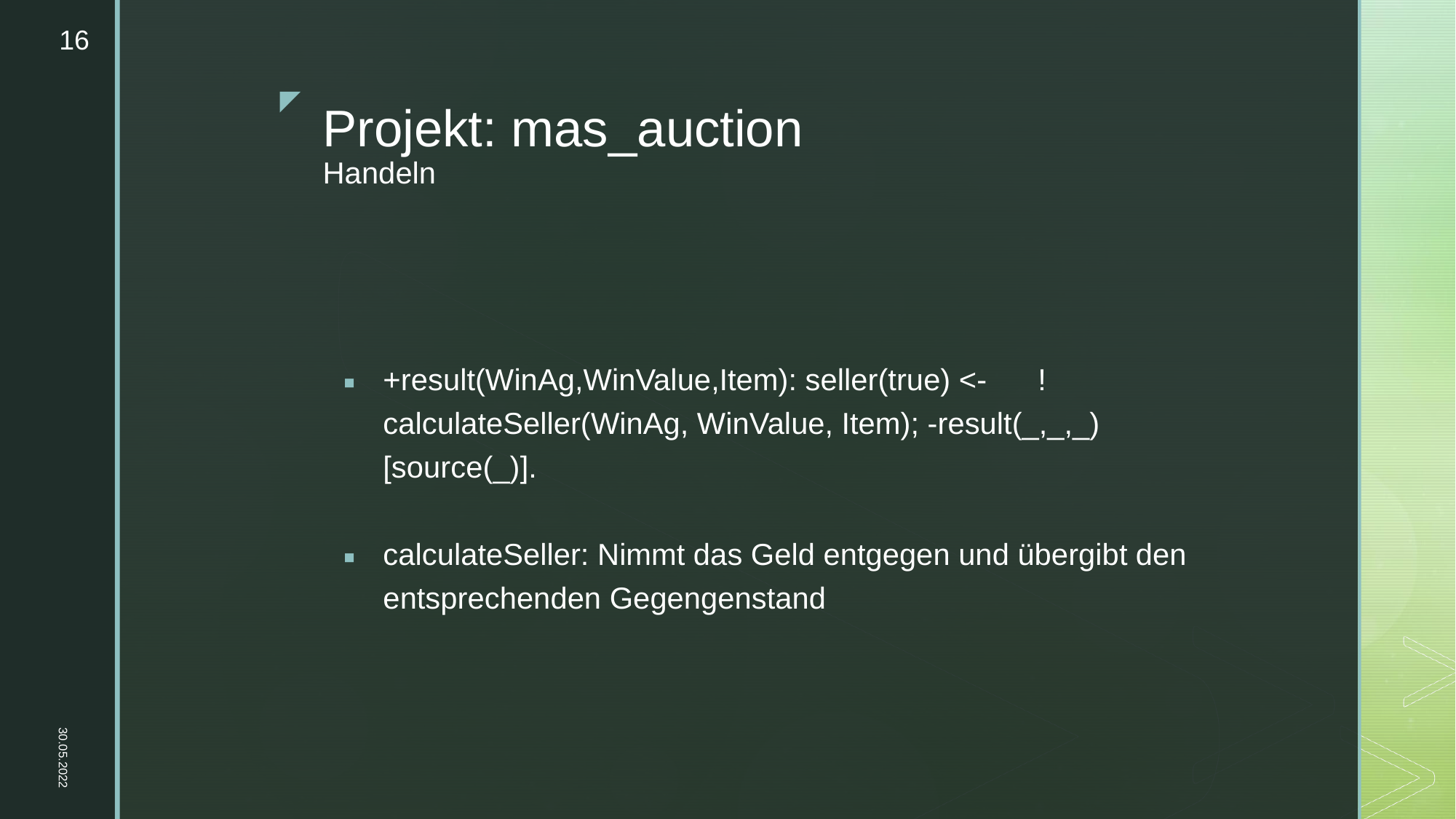

16
# Projekt: mas_auction Handeln
+result(WinAg,WinValue,Item): seller(true) <- 	!calculateSeller(WinAg, WinValue, Item); -result(_,_,_)[source(_)].

calculateSeller: Nimmt das Geld entgegen und übergibt den entsprechenden Gegengenstand
30.05.2022